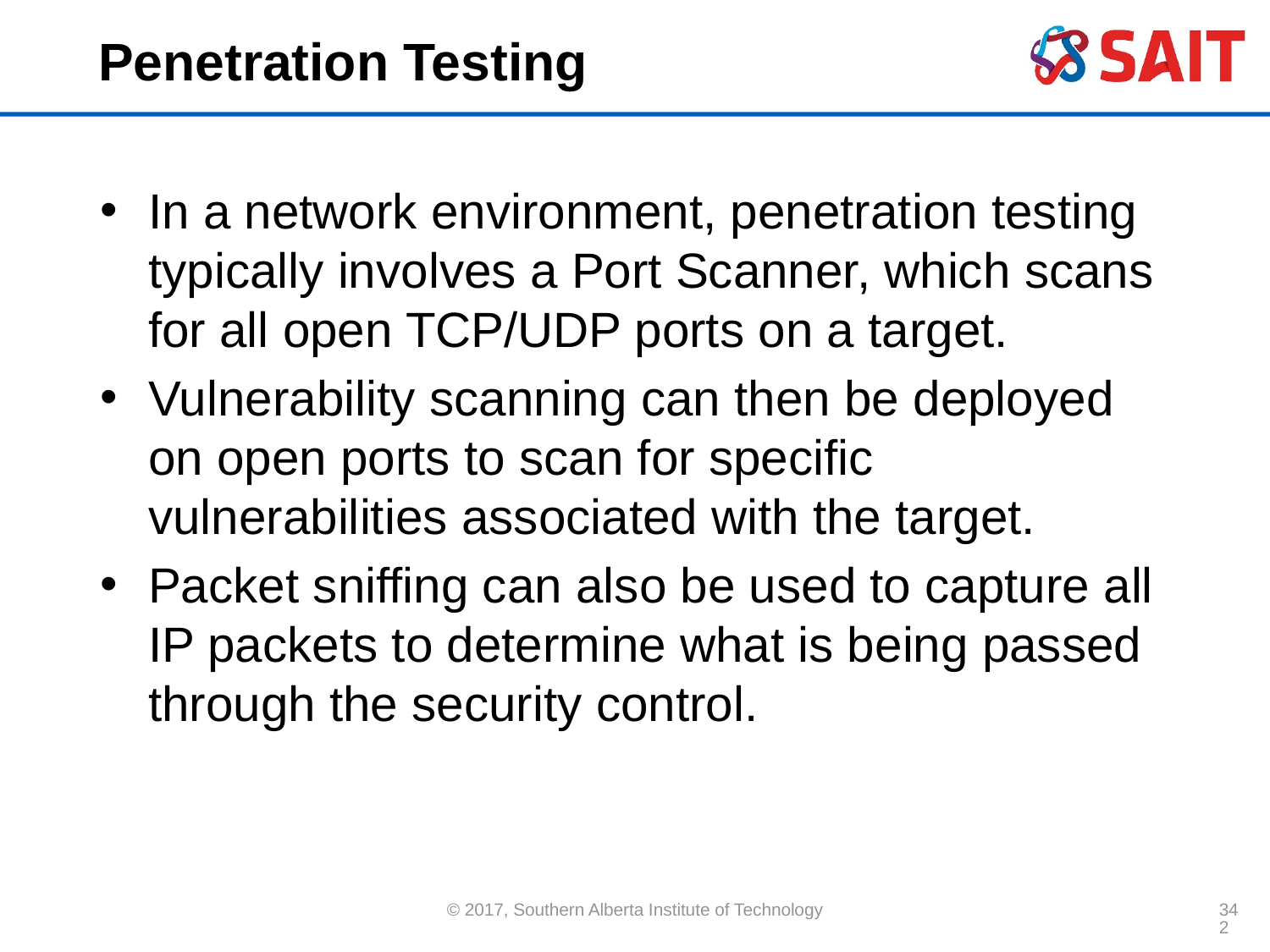

# Penetration Testing
In a network environment, penetration testing typically involves a Port Scanner, which scans for all open TCP/UDP ports on a target.
Vulnerability scanning can then be deployed on open ports to scan for specific vulnerabilities associated with the target.
Packet sniffing can also be used to capture all IP packets to determine what is being passed through the security control.